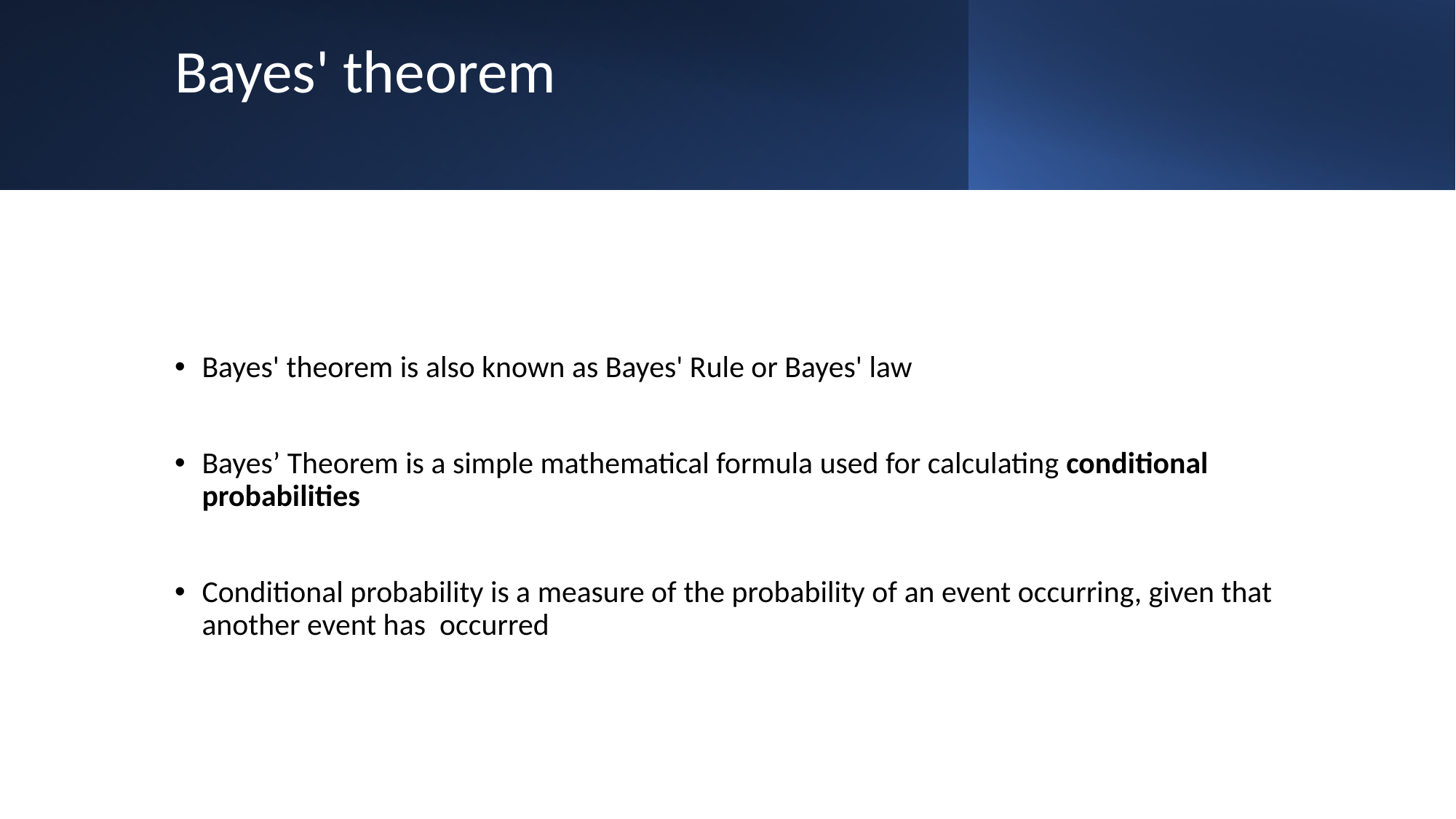

# Bayes' theorem

Bayes' theorem is also known as Bayes' Rule or Bayes' law

Bayes’ Theorem is a simple mathematical formula used for calculating conditional probabilities

Conditional probability is a measure of the probability of an event occurring, given that another event has  occurred